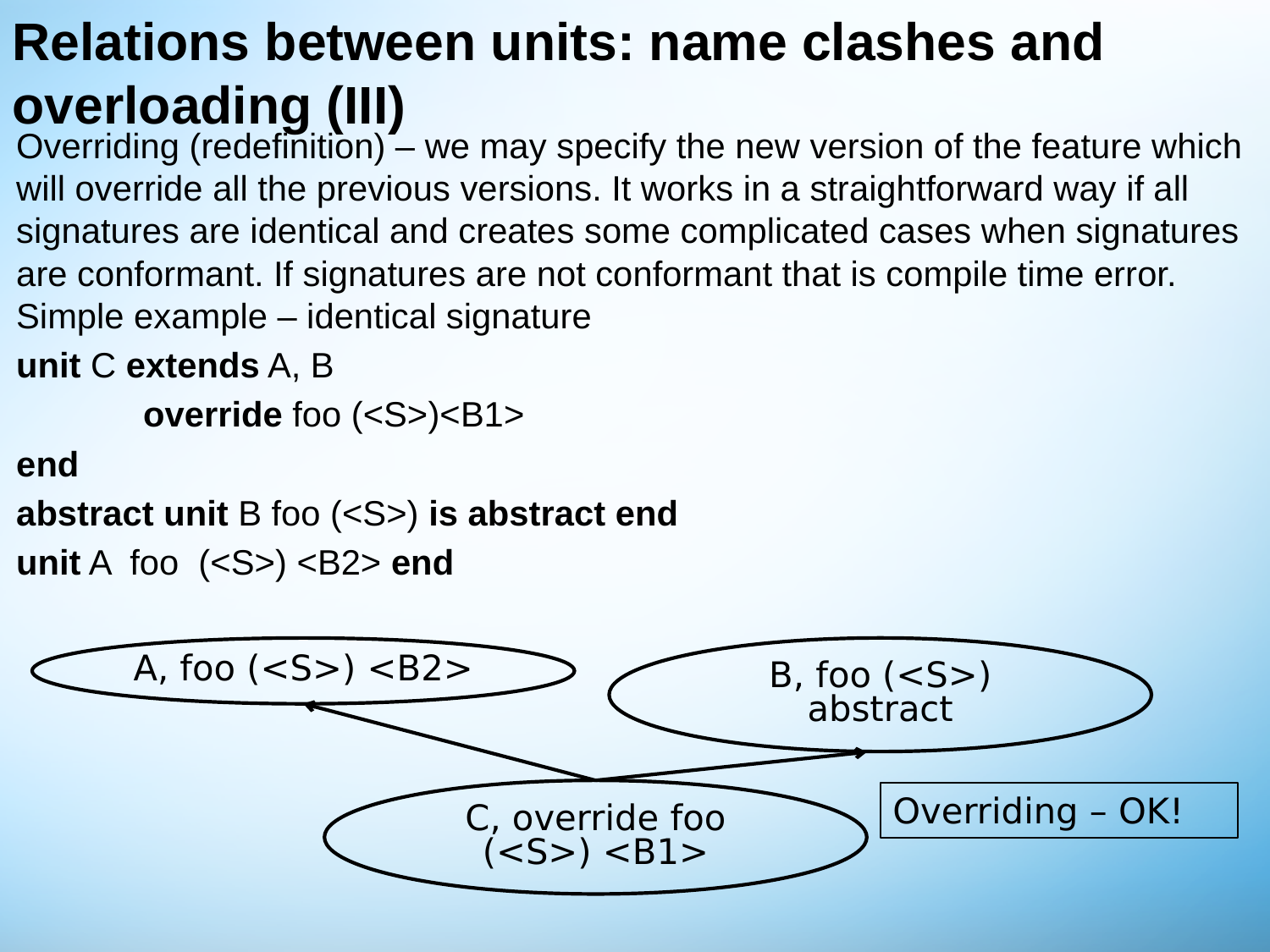

# Relations between units: name clashes and overloading (III)
Overriding (redefinition) – we may specify the new version of the feature which will override all the previous versions. It works in a straightforward way if all signatures are identical and creates some complicated cases when signatures are conformant. If signatures are not conformant that is compile time error. Simple example – identical signature
unit C extends A, B
	override foo (<S>)<B1>
end
abstract unit B foo (<S>) is abstract end
unit A  foo  (<S>) <B2> end
A, foo (<S>) <B2>
B, foo (<S>) abstract
C, override foo (<S>) <B1>
Overriding – OK!